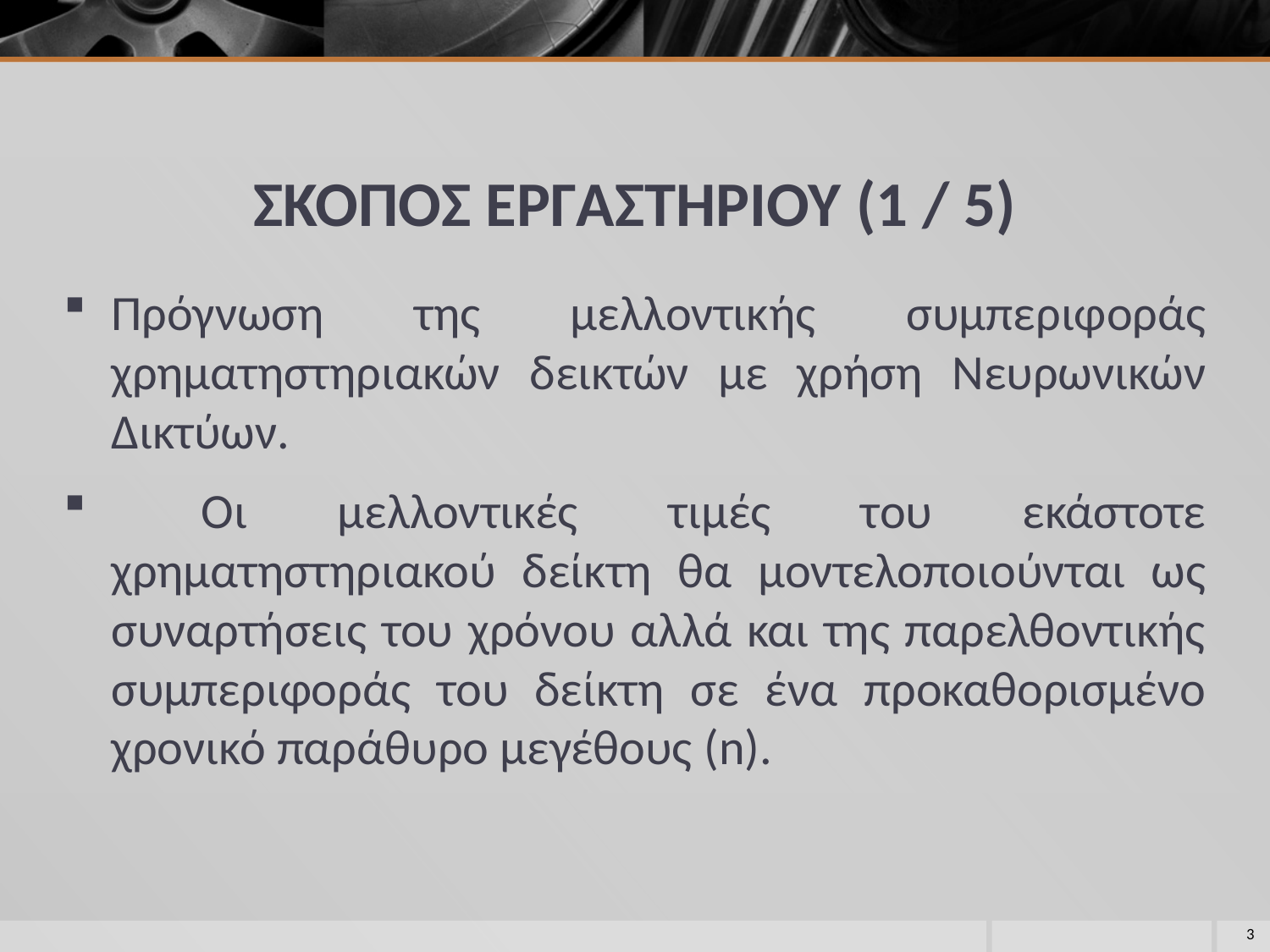

# ΣΚΟΠΟΣ ΕΡΓΑΣΤΗΡΙΟΥ (1 / 5)
Πρόγνωση της μελλοντικής συμπεριφοράς χρηματηστηριακών δεικτών με χρήση Νευρωνικών Δικτύων.
 Οι μελλοντικές τιμές του εκάστοτε χρηματηστηριακού δείκτη θα μοντελοποιούνται ως συναρτήσεις του χρόνου αλλά και της παρελθοντικής συμπεριφοράς του δείκτη σε ένα προκαθορισμένο χρονικό παράθυρο μεγέθους (n).
3